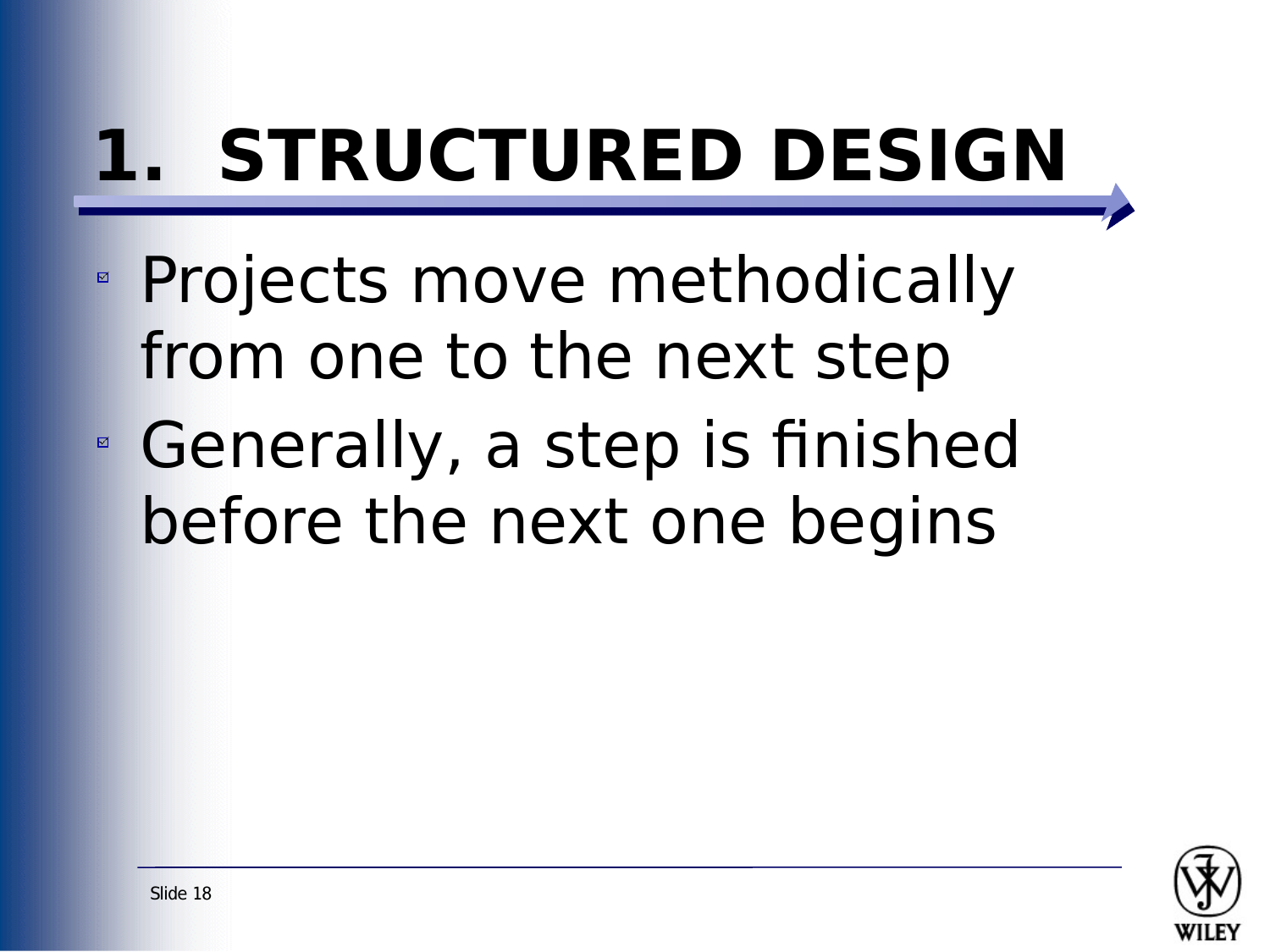

# 1.  STRUCTURED DESIGN
Projects move methodically from one to the next step
Generally, a step is finished before the next one begins
Slide 18